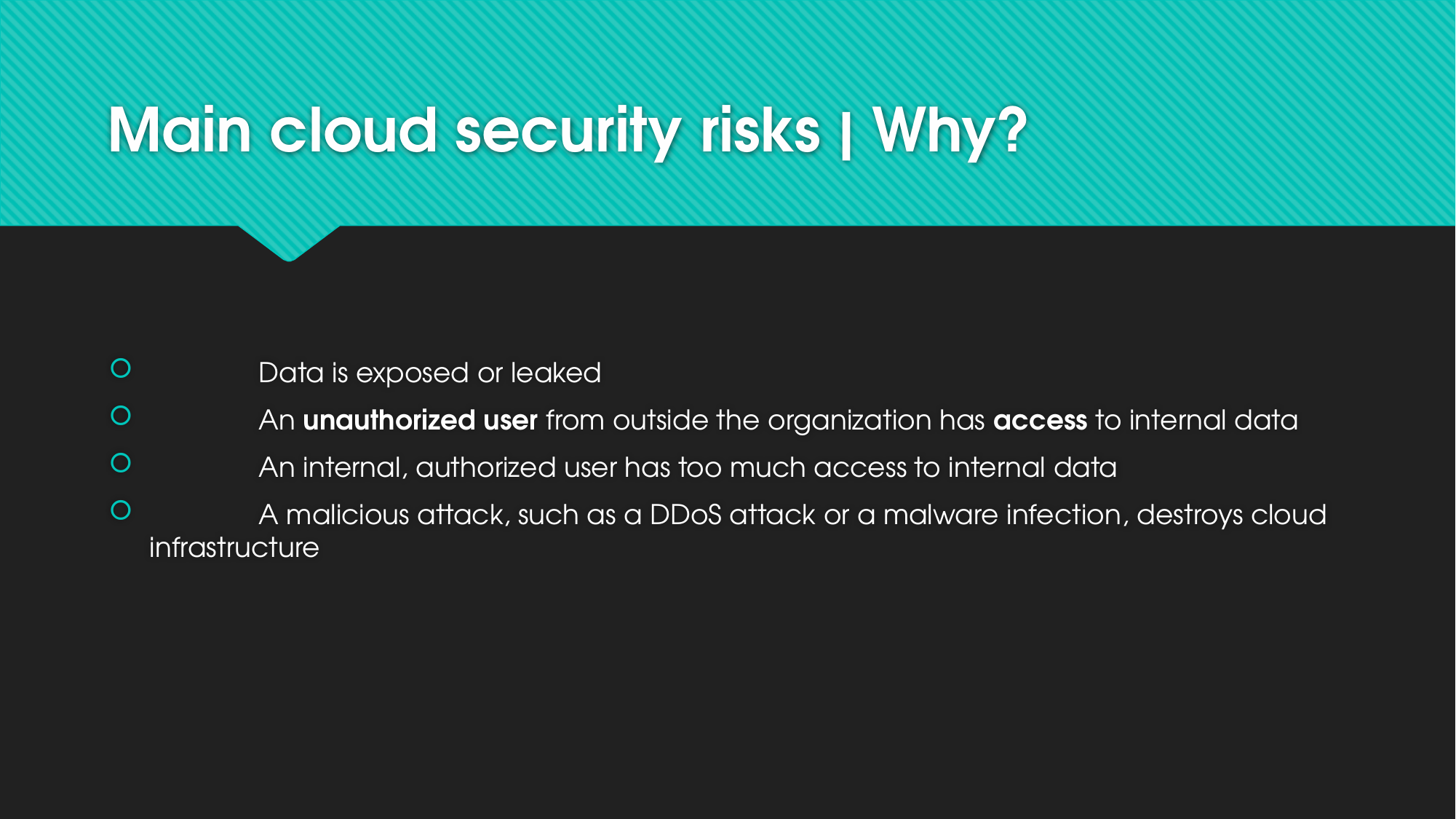

# Main cloud security risks | Why?
	Data is exposed or leaked
	An unauthorized user from outside the organization has access to internal data
	An internal, authorized user has too much access to internal data
	A malicious attack, such as a DDoS attack or a malware infection, destroys cloud infrastructure